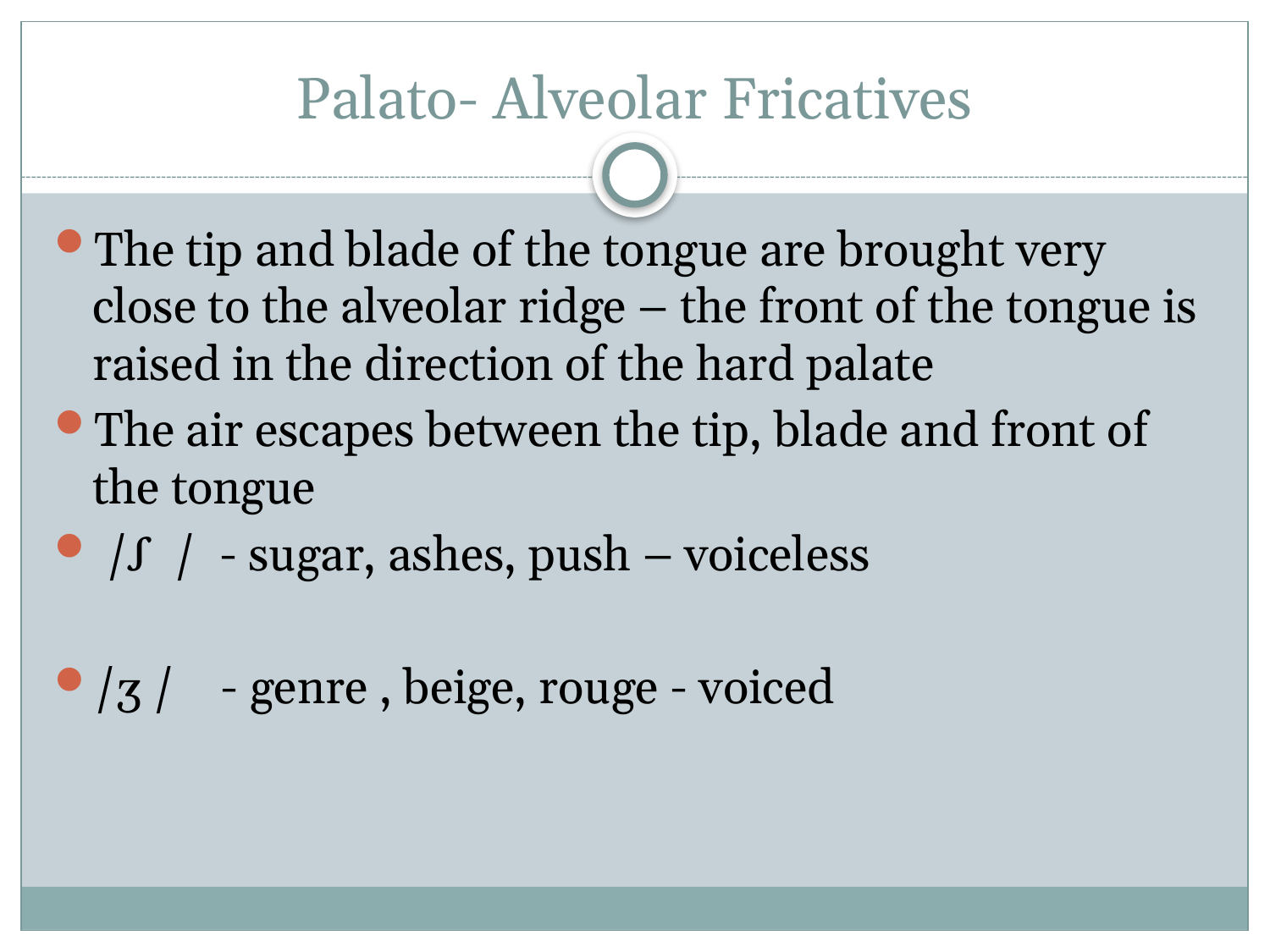

# Palato- Alveolar Fricatives
The tip and blade of the tongue are brought very close to the alveolar ridge – the front of the tongue is raised in the direction of the hard palate
The air escapes between the tip, blade and front of the tongue
 /ʃ  /  - sugar, ashes, push – voiceless

/ʒ /    - genre , beige, rouge - voiced